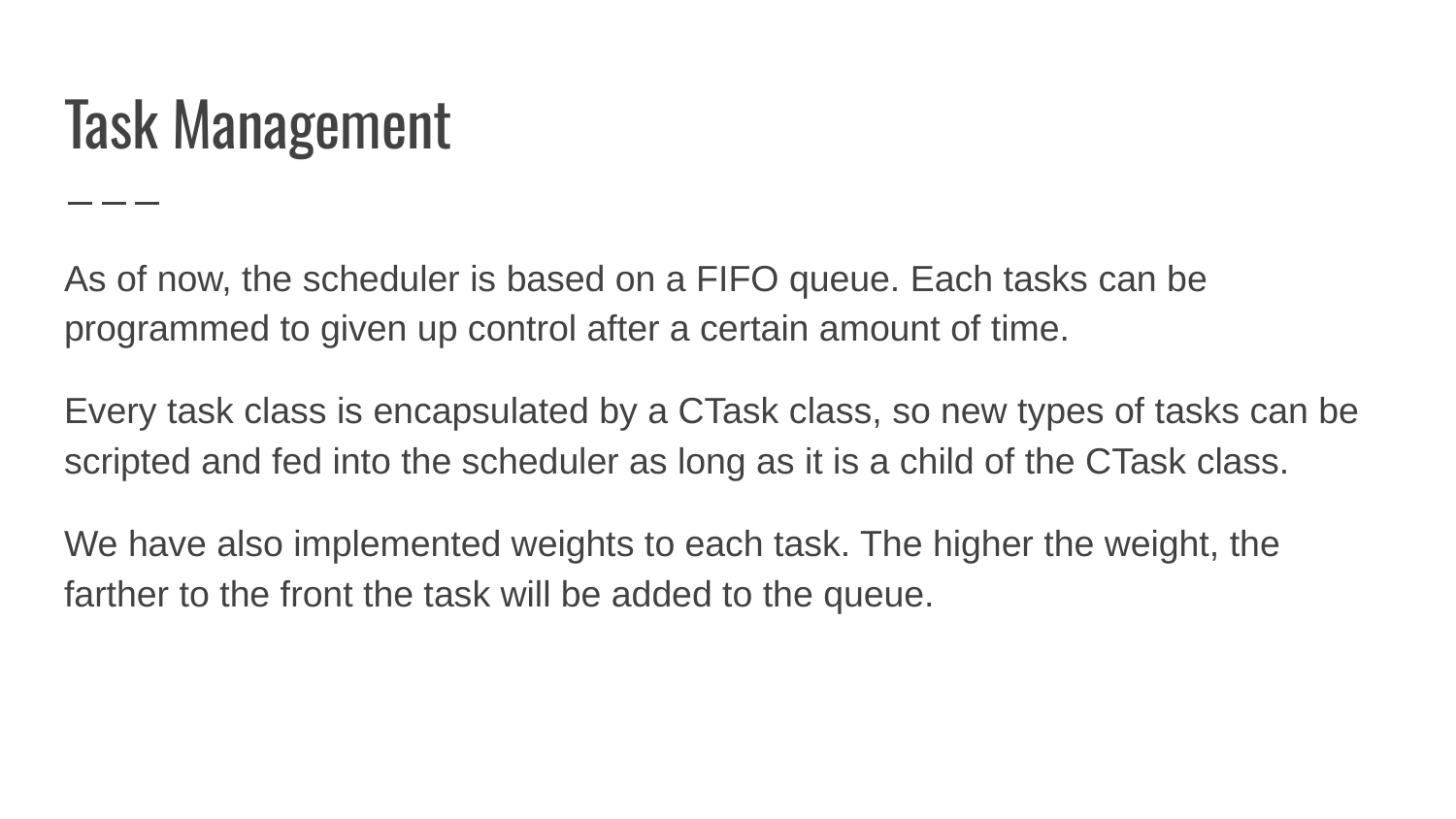

# Task Management
As of now, the scheduler is based on a FIFO queue. Each tasks can be programmed to given up control after a certain amount of time.
Every task class is encapsulated by a CTask class, so new types of tasks can be scripted and fed into the scheduler as long as it is a child of the CTask class.
We have also implemented weights to each task. The higher the weight, the farther to the front the task will be added to the queue.